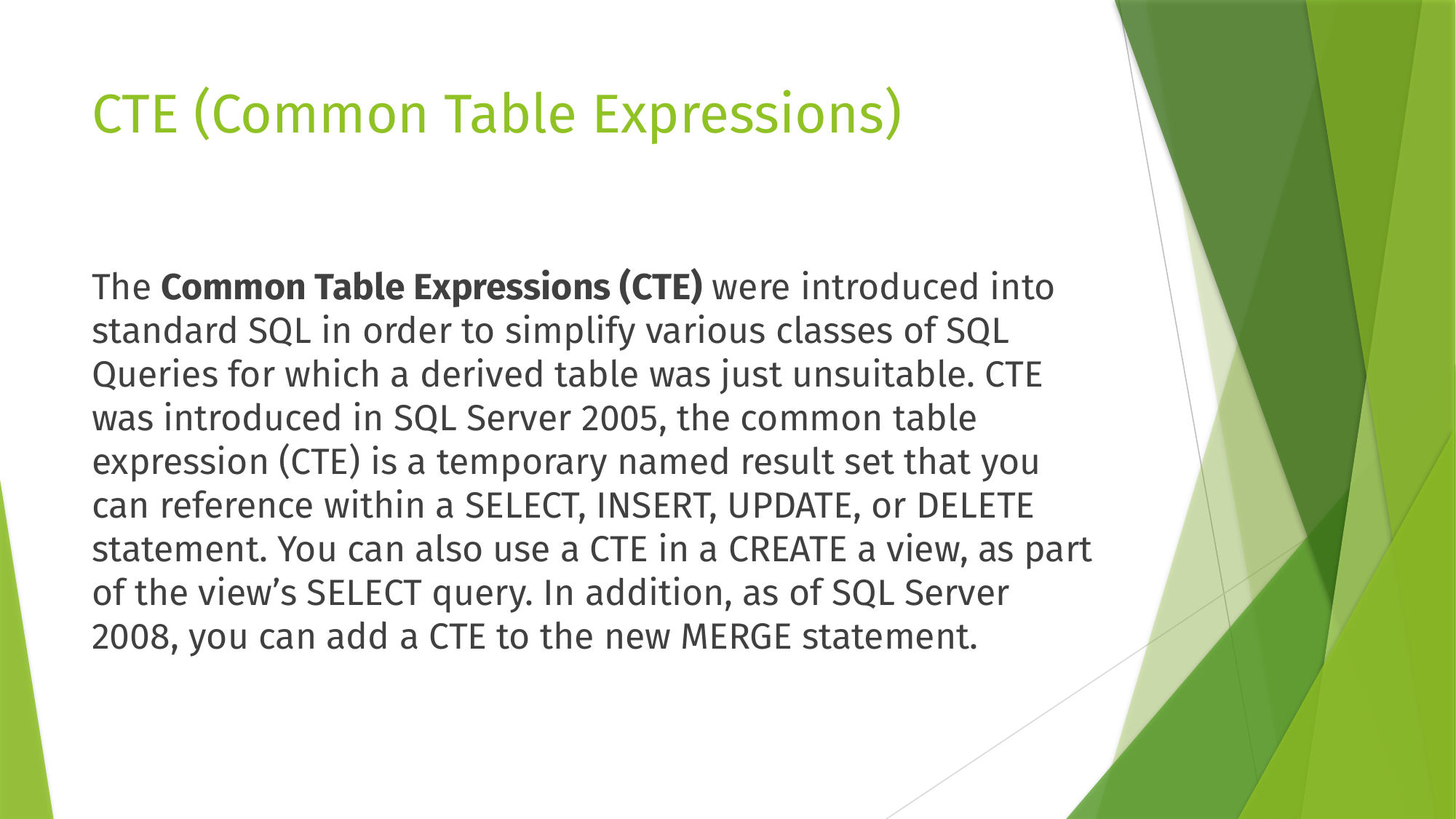

# CTE (Common Table Expressions)
The Common Table Expressions (CTE) were introduced into standard SQL in order to simplify various classes of SQL Queries for which a derived table was just unsuitable. CTE was introduced in SQL Server 2005, the common table expression (CTE) is a temporary named result set that you can reference within a SELECT, INSERT, UPDATE, or DELETE statement. You can also use a CTE in a CREATE a view, as part of the view’s SELECT query. In addition, as of SQL Server 2008, you can add a CTE to the new MERGE statement.